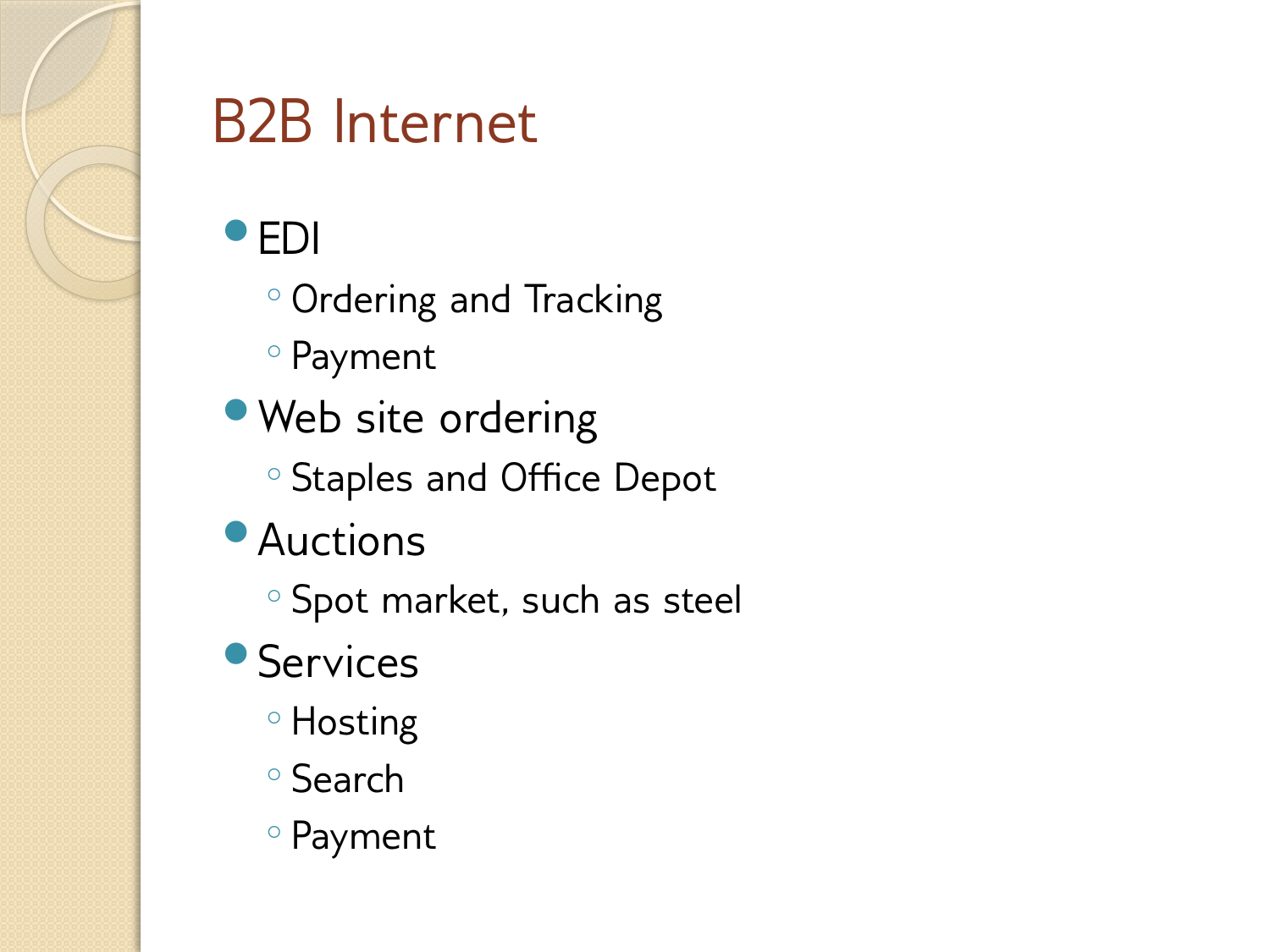

# B2B Internet
EDI
Ordering and Tracking
Payment
Web site ordering
Staples and Office Depot
Auctions
Spot market, such as steel
Services
Hosting
Search
Payment